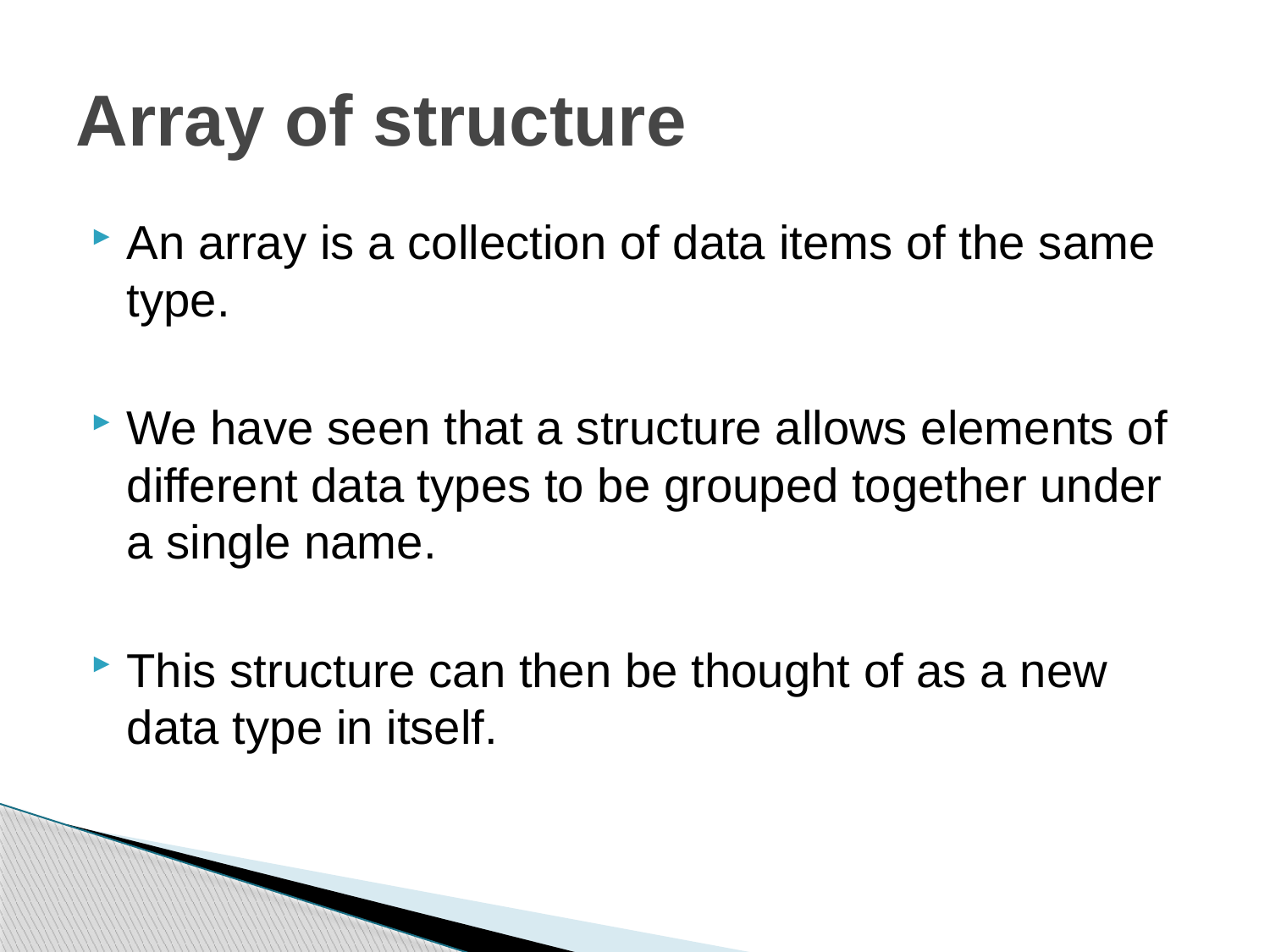

# Array of structure
An array is a collection of data items of the same type.

We have seen that a structure allows elements of different data types to be grouped together under a single name.

This structure can then be thought of as a new data type in itself.